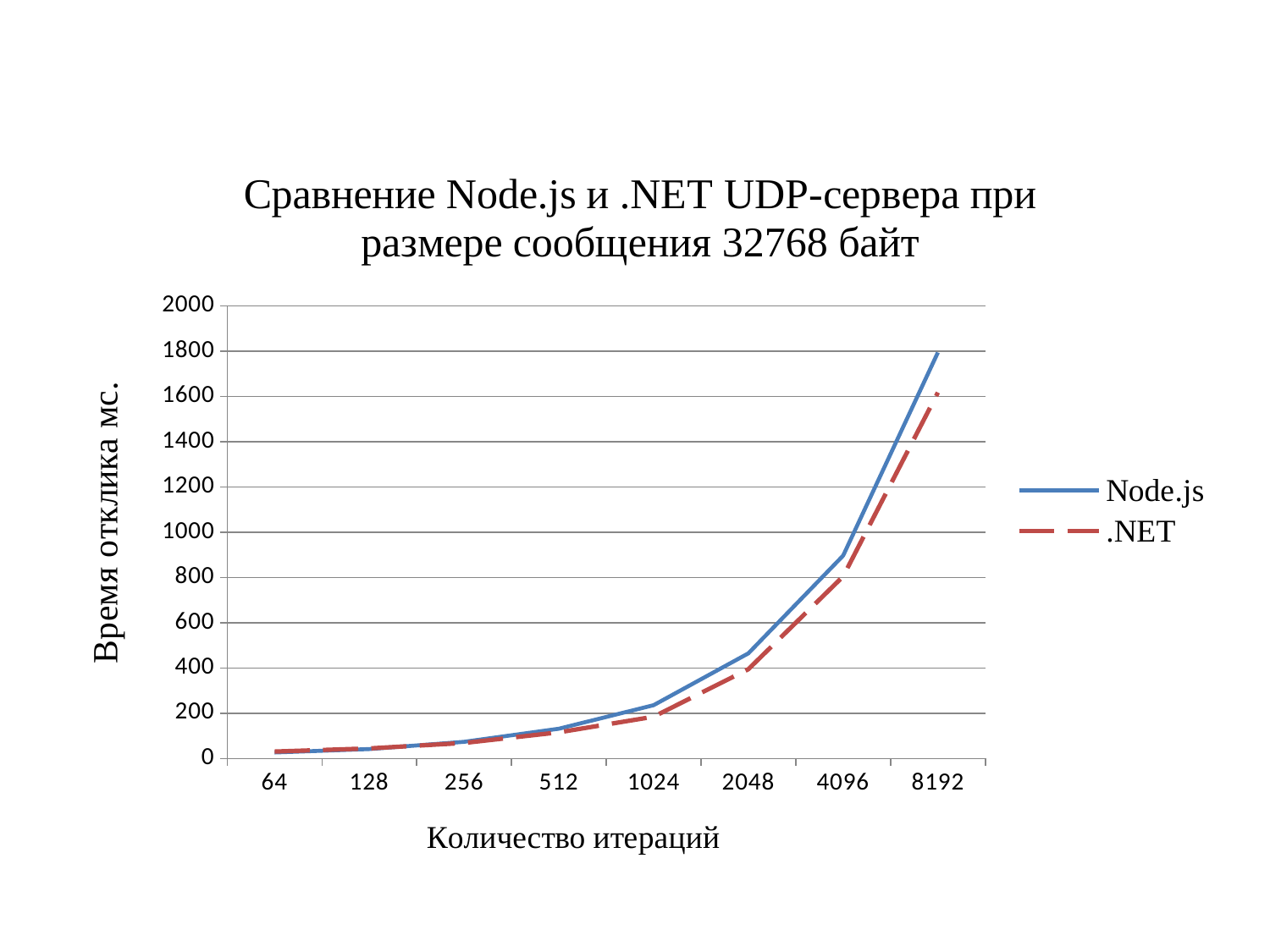

### Chart: Сравнение Node.js и .NET UDP-сервера при размере сообщения 32768 байт

| Category | Node.js | .NET |
|---|---|---|
| 64 | 27.0 | 31.0 |
| 128 | 42.0 | 45.0 |
| 256 | 74.0 | 69.0 |
| 512 | 132.0 | 116.0 |
| 1024 | 236.0 | 185.0 |
| 2048 | 465.0 | 395.0 |
| 4096 | 897.0 | 805.0 |
| 8192 | 1795.0 | 1618.0 |